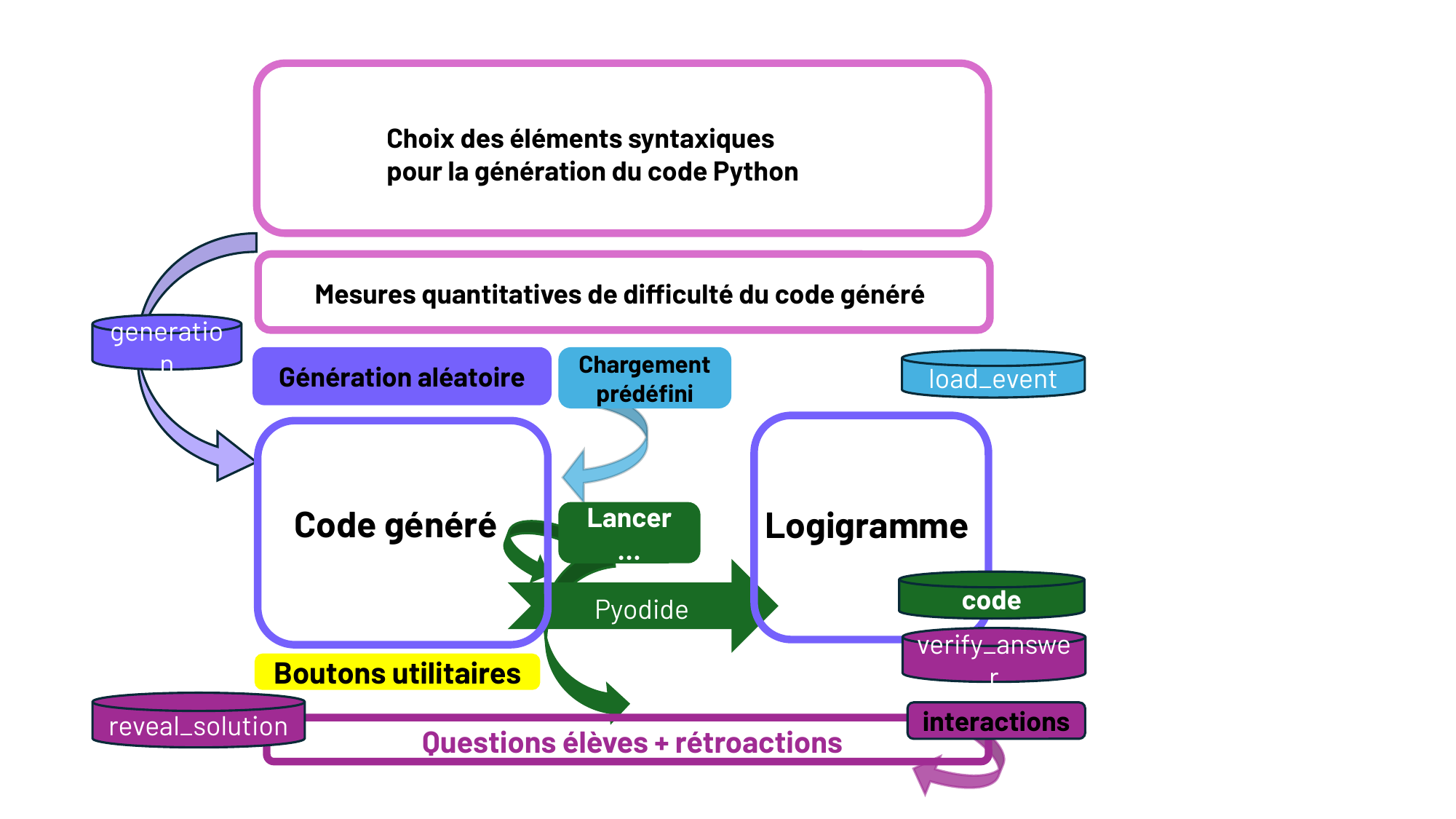

Choix des éléments syntaxiques pour la génération du code Python

Mesures quantitatives de difficulté du code généré
generation
load_event
Génération aléatoire
Chargement prédéfini

Code généré
Logigramme
Lancer…

code
Pyodide
verify_answer
Boutons utilitaires
reveal_solution
interactions

Questions élèves + rétroactions